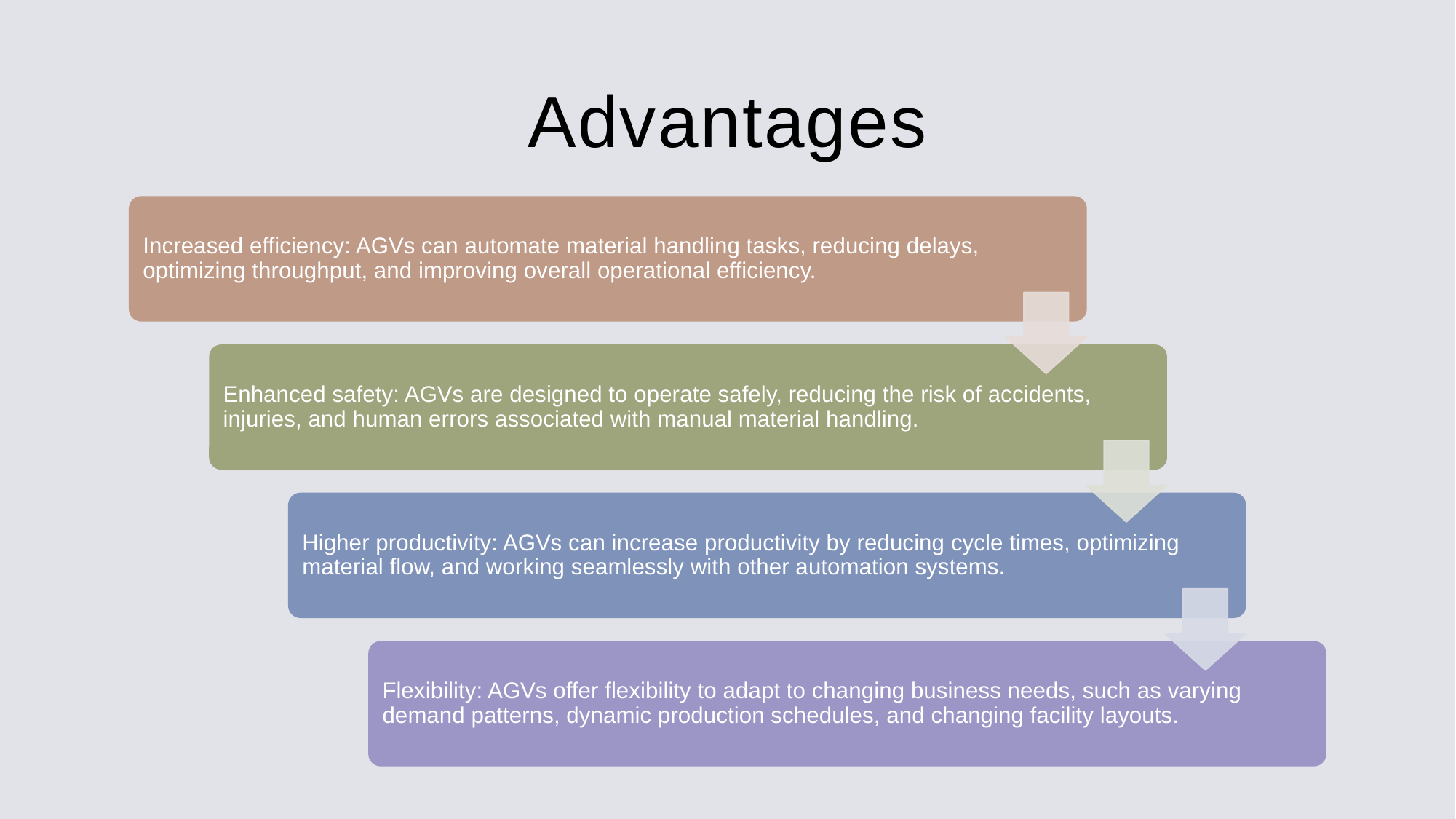

# Advantages
Increased efficiency: AGVs can automate material handling tasks, reducing delays, optimizing throughput, and improving overall operational efficiency.
Enhanced safety: AGVs are designed to operate safely, reducing the risk of accidents, injuries, and human errors associated with manual material handling.
Higher productivity: AGVs can increase productivity by reducing cycle times, optimizing material flow, and working seamlessly with other automation systems.
Flexibility: AGVs offer flexibility to adapt to changing business needs, such as varying demand patterns, dynamic production schedules, and changing facility layouts.